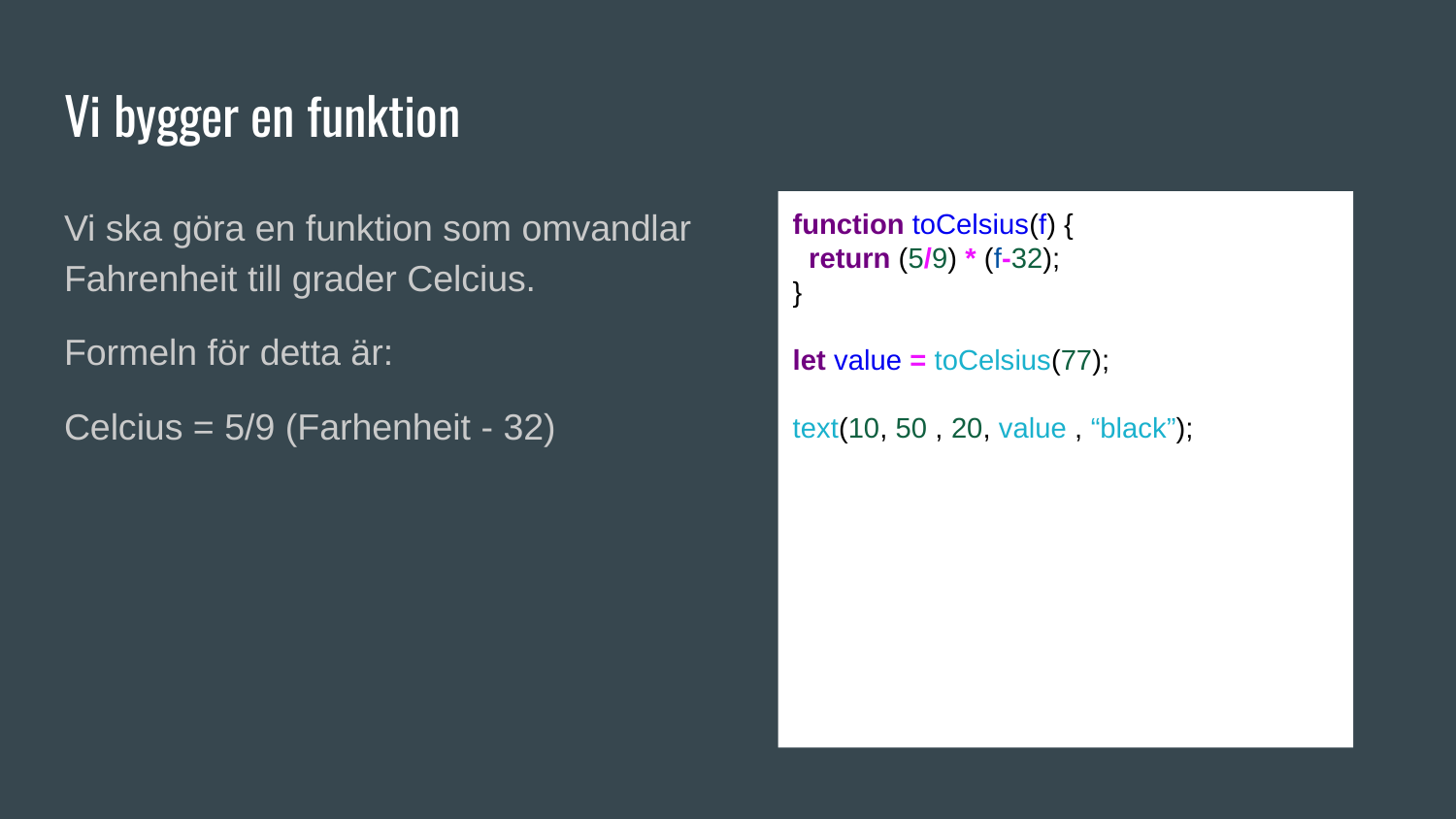

# Vi bygger en funktion
Vi ska göra en funktion som omvandlar  Fahrenheit till grader Celcius.
Formeln för detta är:
Celcius = 5/9 (Farhenheit - 32)

function toCelsius(f) {
  return (5/9) * (f-32);
}

let value = toCelsius(77);

text(10, 50 , 20, value , “black”);